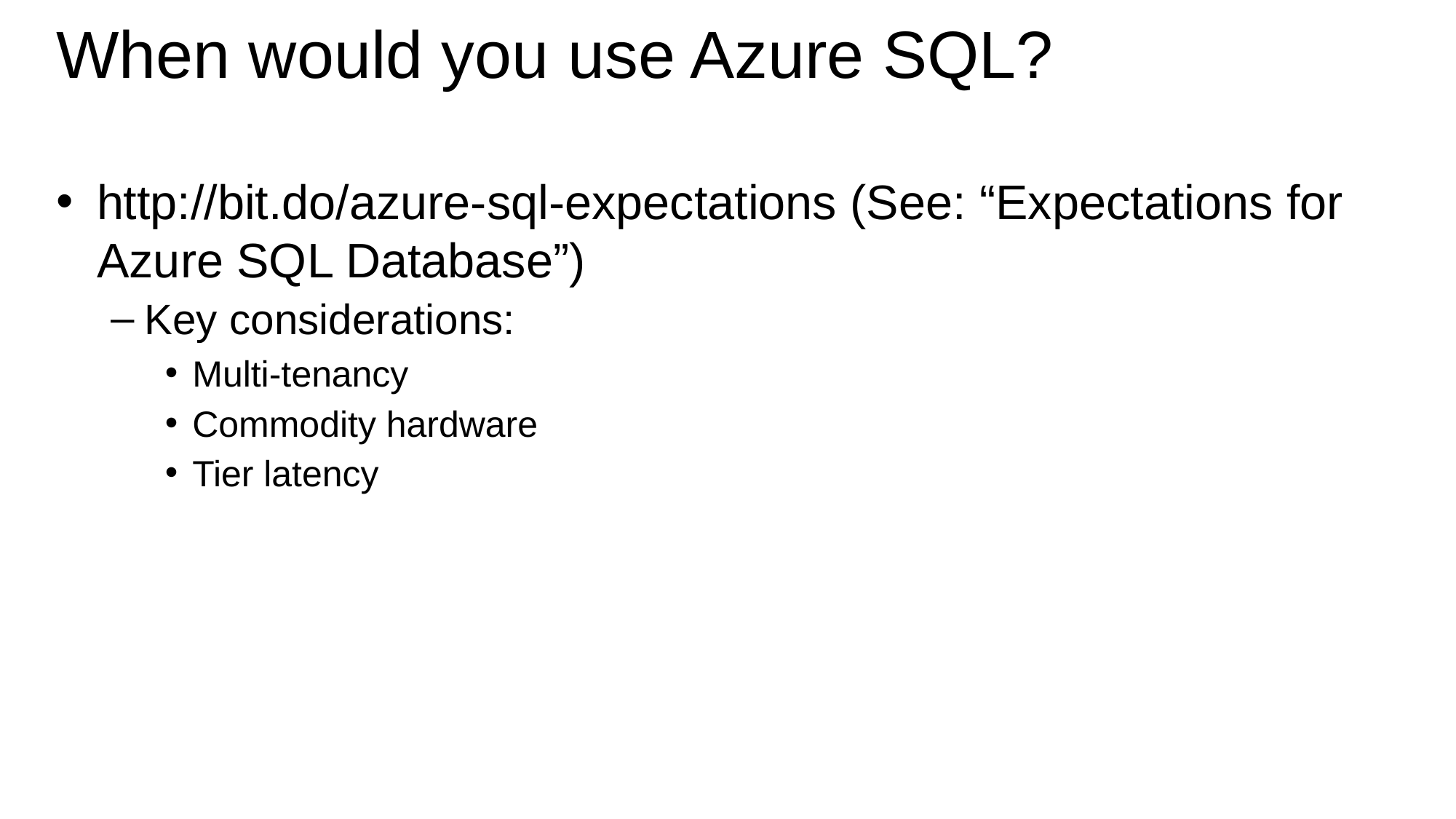

# When would you use Azure SQL?
http://bit.do/azure-sql-expectations (See: “Expectations for Azure SQL Database”)
Key considerations:
Multi-tenancy
Commodity hardware
Tier latency